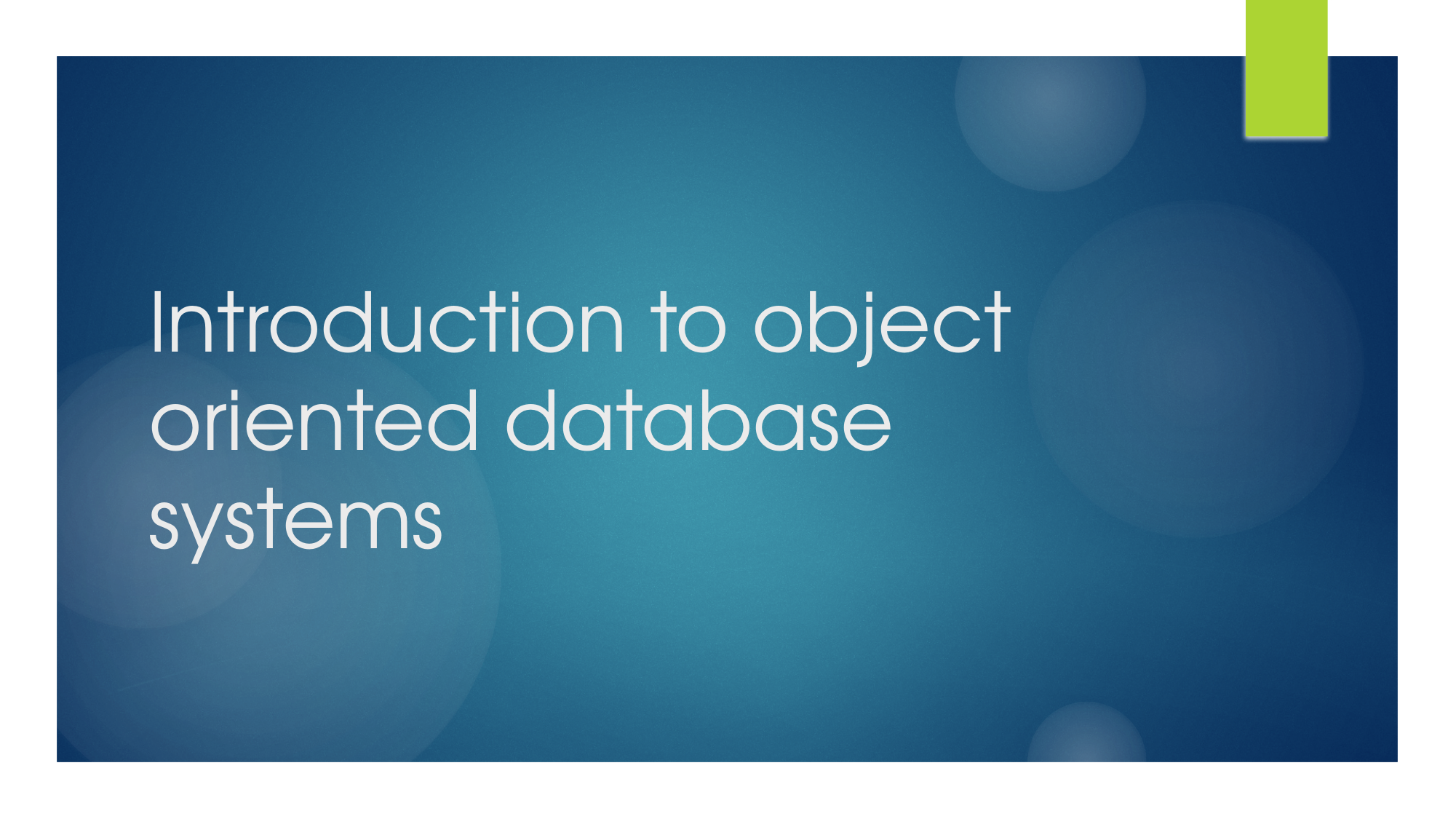

# Introduction to object oriented database systems